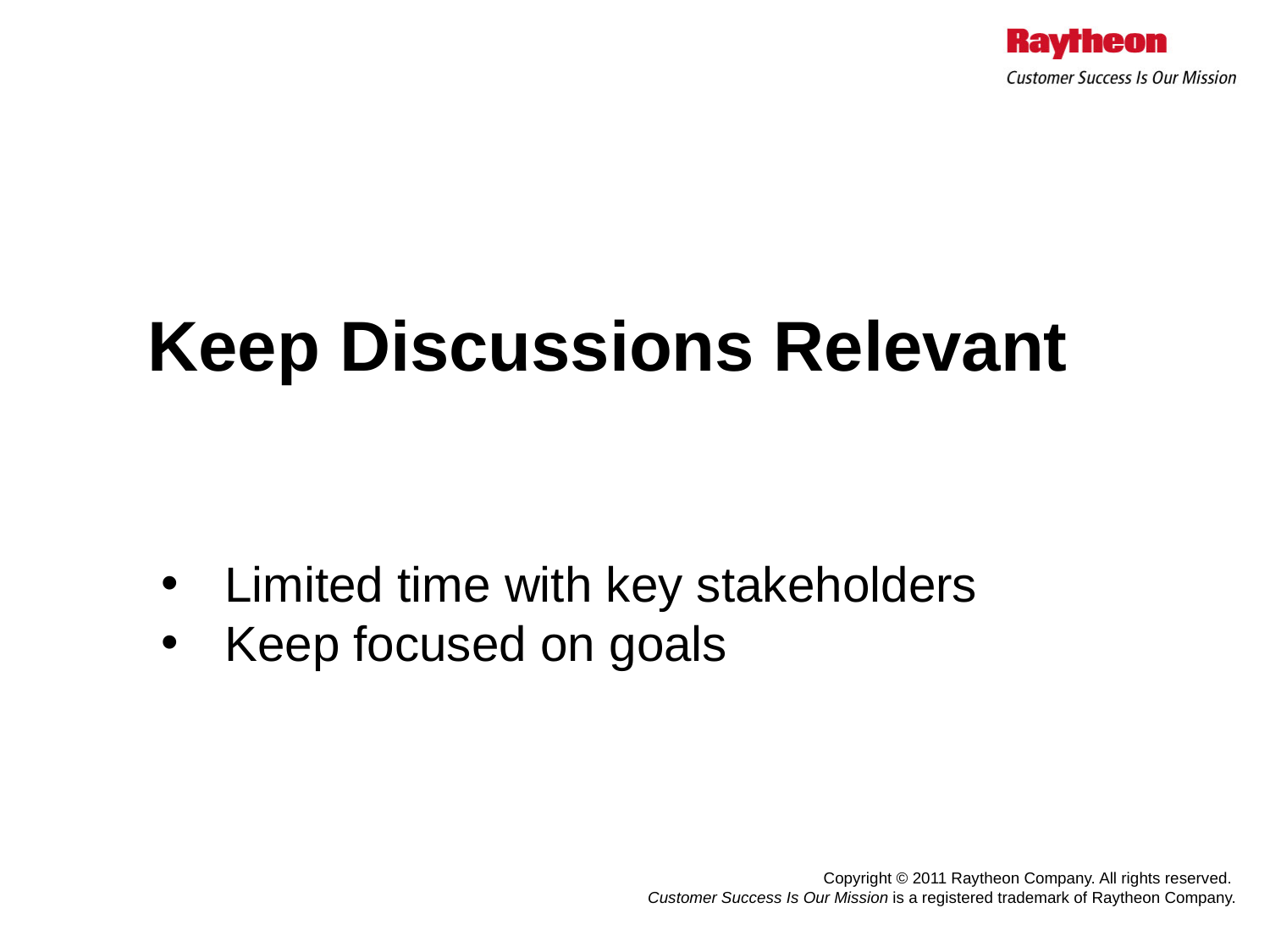

# Keep Discussions Relevant
Limited time with key stakeholders
Keep focused on goals